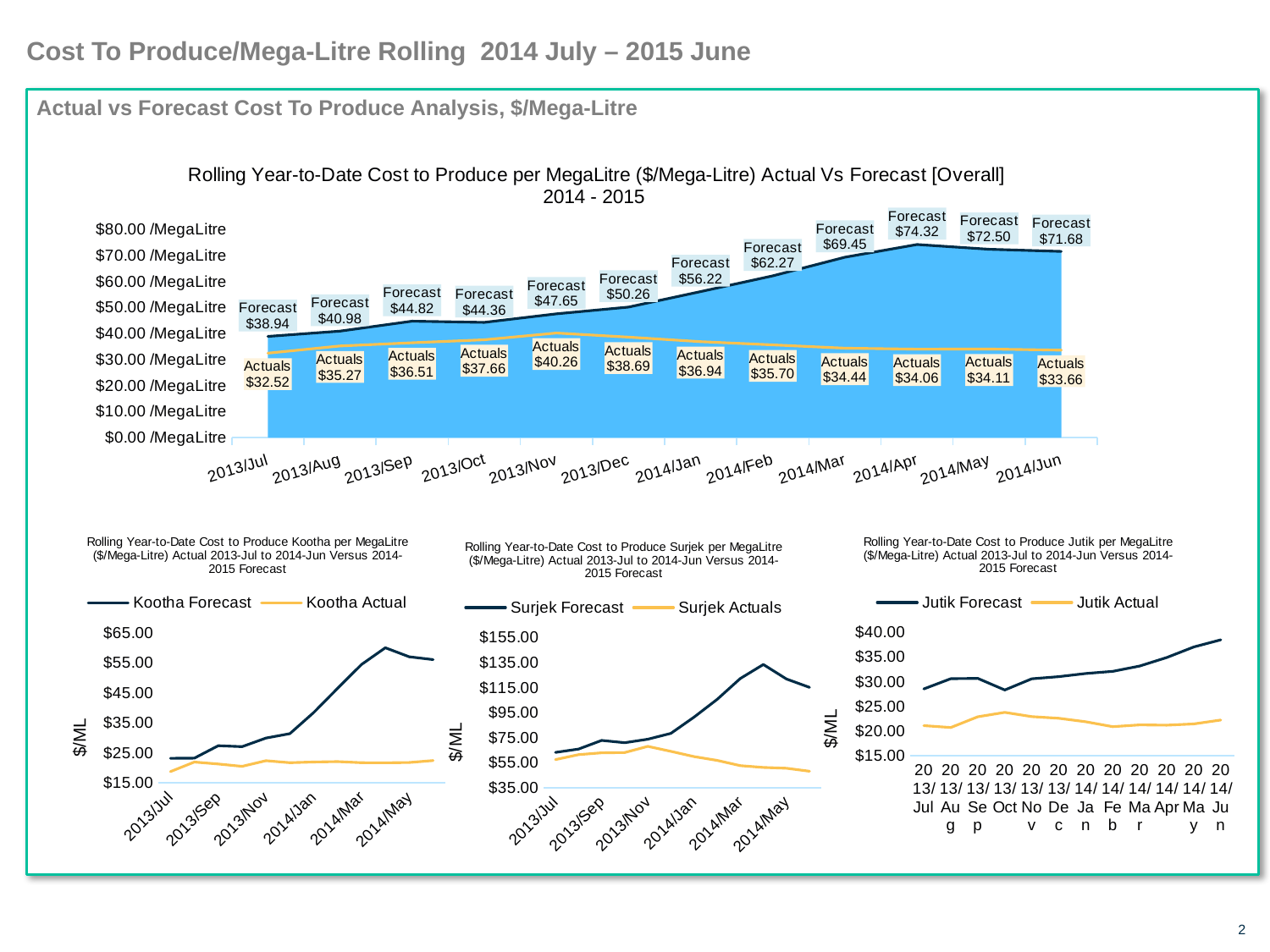

# Cost To Produce/Mega-Litre Rolling  2014 July – 2015 June

Actual vs Forecast Cost To Produce Analysis, $/Mega-Litre

### Chart: Rolling Year-to-Date Cost to Produce per MegaLitre ($/Mega-Litre) Actual Vs Forecast [Overall]
2014 - 2015

| Category |  |  |  |  |
|---|---|---|---|---|
| 2013/Jul | 38.943067984802724 | 32.51713711737181 | 38.943067984802724 | 32.51713711737181 |
| 2013/Aug | 40.982085995288685 | 35.274262321141215 | 40.982085995288685 | 35.274262321141215 |
| 2013/Sep | 44.81761917492116 | 36.512178207603895 | 44.81761917492116 | 36.512178207603895 |
| 2013/Oct | 44.361881339882686 | 37.6553979130089 | 44.361881339882686 | 37.6553979130089 |
| 2013/Nov | 47.65129266094906 | 40.26072151448753 | 47.65129266094906 | 40.26072151448753 |
| 2013/Dec | 50.26358078528938 | 38.6882070956209 | 50.26358078528938 | 38.6882070956209 |
| 2014/Jan | 56.222393729850936 | 36.941136420629164 | 56.222393729850936 | 36.941136420629164 |
| 2014/Feb | 62.27407617074063 | 35.69963830373049 | 62.27407617074063 | 35.69963830373049 |
| 2014/Mar | 69.44614414081524 | 34.4419628489632 | 69.44614414081524 | 34.4419628489632 |
| 2014/Apr | 74.31584783064314 | 34.05842584517771 | 74.31584783064314 | 34.05842584517771 |
| 2014/May | 72.4987115615005 | 34.114232796761726 | 72.4987115615005 | 34.114232796761726 |
| 2014/Jun | 71.67517138959883 | 33.657442894960795 | 71.67517138959883 | 33.657442894960795 |

### Chart: Rolling Year-to-Date Cost to Produce Kootha per MegaLitre ($/Mega-Litre) Actual 2013-Jul to 2014-Jun Versus 2014-2015 Forecast

| Category |  |  |
|---|---|---|
| 2013/Jul | 23.18832784454757 | 18.742832723231448 |
| 2013/Aug | 23.239863343113793 | 21.93266058189171 |
| 2013/Sep | 27.391365091231652 | 21.282009505963206 |
| 2013/Oct | 27.0729456910748 | 20.504969032897606 |
| 2013/Nov | 29.931637997470013 | 22.386145702756234 |
| 2013/Dec | 31.404999568487128 | 21.722428671760404 |
| 2014/Jan | 38.458339856711966 | 21.9499776322517 |
| 2014/Feb | 46.550126197311634 | 22.0822209539411 |
| 2014/Mar | 54.512652793454194 | 21.70755935864767 |
| 2014/Apr | 60.109150503477686 | 21.675000030497195 |
| 2014/May | 57.083030437779385 | 21.78364694006374 |
| 2014/Jun | 56.15255026750265 | 22.425636564688535 |

### Chart: Rolling Year-to-Date Cost to Produce Jutik per MegaLitre ($/Mega-Litre) Actual 2013-Jul to 2014-Jun Versus 2014-2015 Forecast

| Category |  |  |
|---|---|---|
| 2013/Jul | 28.547029637397504 | 21.108831850686485 |
| 2013/Aug | 30.638232081379904 | 20.7300066816097 |
| 2013/Sep | 30.699995595017405 | 22.90486745993811 |
| 2013/Oct | 28.331495587446465 | 23.797484985969426 |
| 2013/Nov | 30.616636880600712 | 22.932462422344717 |
| 2013/Dec | 31.054460091173542 | 22.59951253683368 |
| 2014/Jan | 31.692141291811346 | 21.89197245524574 |
| 2014/Feb | 32.12768603169833 | 20.90252023469329 |
| 2014/Mar | 33.20974884520809 | 21.268804321764097 |
| 2014/Apr | 34.93036244522594 | 21.20778171926089 |
| 2014/May | 37.06779293730018 | 21.455137549105864 |
| 2014/Jun | 38.5209934230272 | 22.243839787271916 |

### Chart: Rolling Year-to-Date Cost to Produce Surjek per MegaLitre ($/Mega-Litre) Actual 2013-Jul to 2014-Jun Versus 2014-2015 Forecast

| Category |  |  |
|---|---|---|
| 2013/Jul | 63.21054608980815 | 57.45487966848652 |
| 2013/Aug | 65.90618453942237 | 61.392023003463365 |
| 2013/Sep | 72.80538824937 | 62.882151555739604 |
| 2013/Oct | 70.96581635661285 | 63.08954421702378 |
| 2013/Nov | 73.76795041103358 | 68.06526572284658 |
| 2013/Dec | 78.4735541838787 | 64.05290179358505 |
| 2014/Jan | 91.45899765202043 | 59.851811831963715 |
| 2014/Feb | 105.70141999064022 | 56.78579743915414 |
| 2014/Mar | 122.40887365413784 | 52.5874343918148 |
| 2014/Apr | 133.66556807466887 | 51.14099895835739 |
| 2014/May | 122.07301557060879 | 50.50812863933569 |
| 2014/Jun | 115.33362993631064 | 48.12989502414775 |